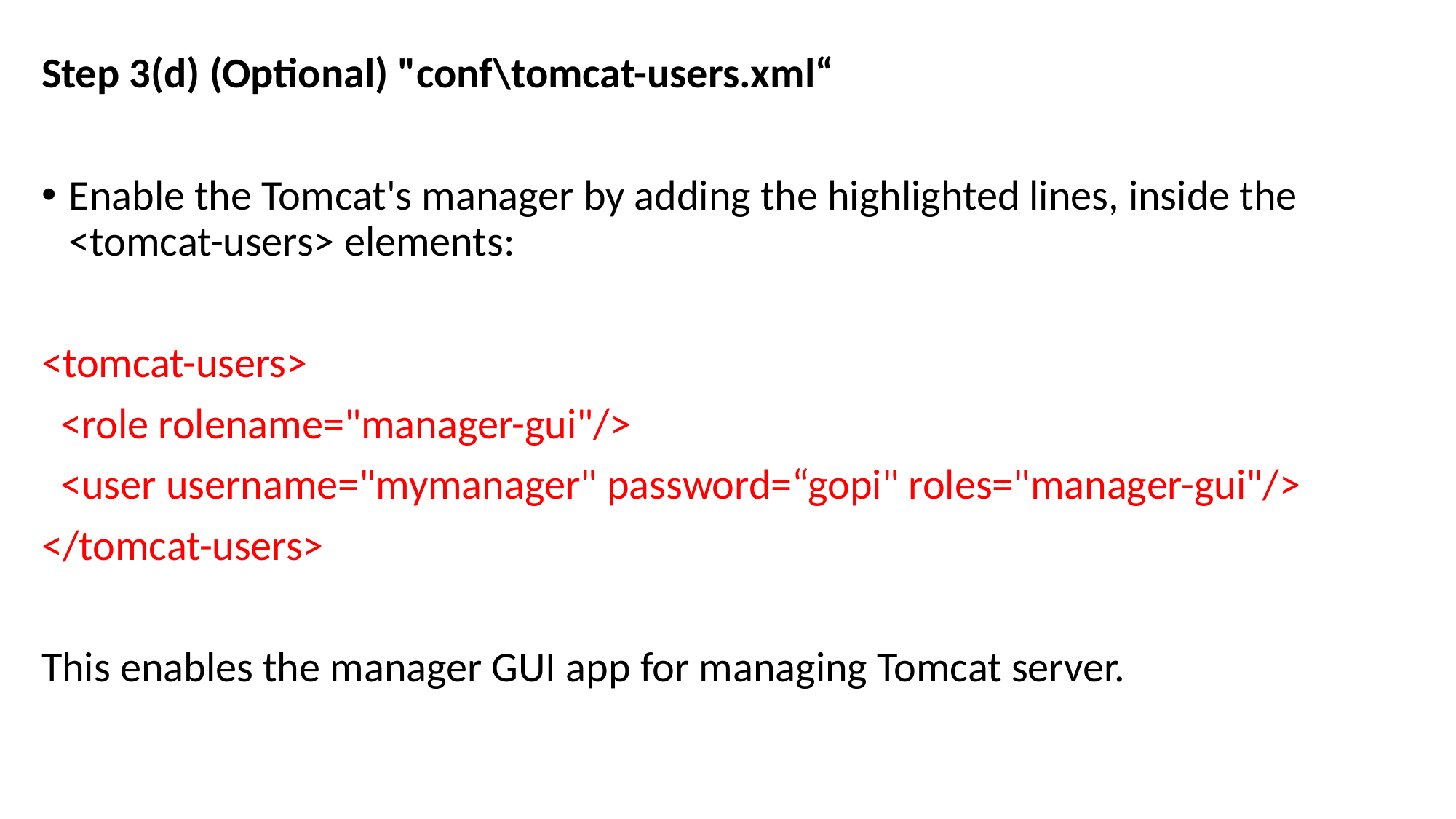

Step 3(d) (Optional) "conf\tomcat-users.xml“

Enable the Tomcat's manager by adding the highlighted lines, inside the <tomcat-users> elements:

<tomcat-users>
  <role rolename="manager-gui"/>
  <user username="mymanager" password=“gopi" roles="manager-gui"/>
</tomcat-users>

This enables the manager GUI app for managing Tomcat server.